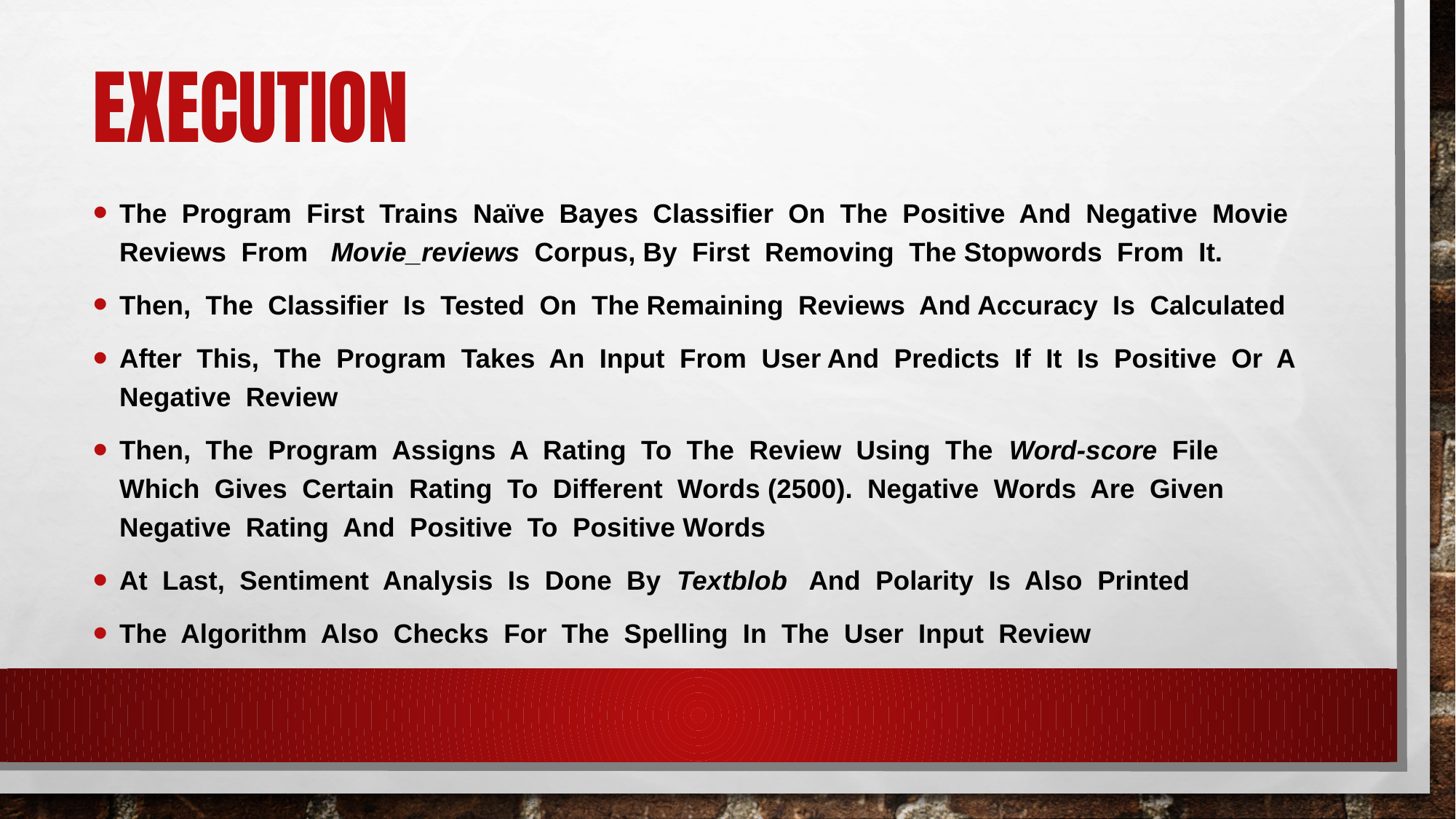

# execution
The  Program  First  Trains  Naïve  Bayes  Classifier  On  The  Positive  And  Negative  Movie  Reviews  From   Movie_reviews  Corpus, By  First  Removing  The Stopwords  From  It.
Then,  The  Classifier  Is  Tested  On  The Remaining  Reviews  And Accuracy  Is  Calculated
After  This,  The  Program  Takes  An  Input  From  User And  Predicts  If  It  Is  Positive  Or  A  Negative  Review
Then,  The  Program  Assigns  A  Rating  To  The  Review  Using  The  Word-score  File  Which  Gives  Certain  Rating  To  Different  Words (2500).  Negative  Words  Are  Given  Negative  Rating  And  Positive  To  Positive Words
At  Last,  Sentiment  Analysis  Is  Done  By  Textblob   And  Polarity  Is  Also  Printed
The  Algorithm  Also  Checks  For  The  Spelling  In  The  User  Input  Review